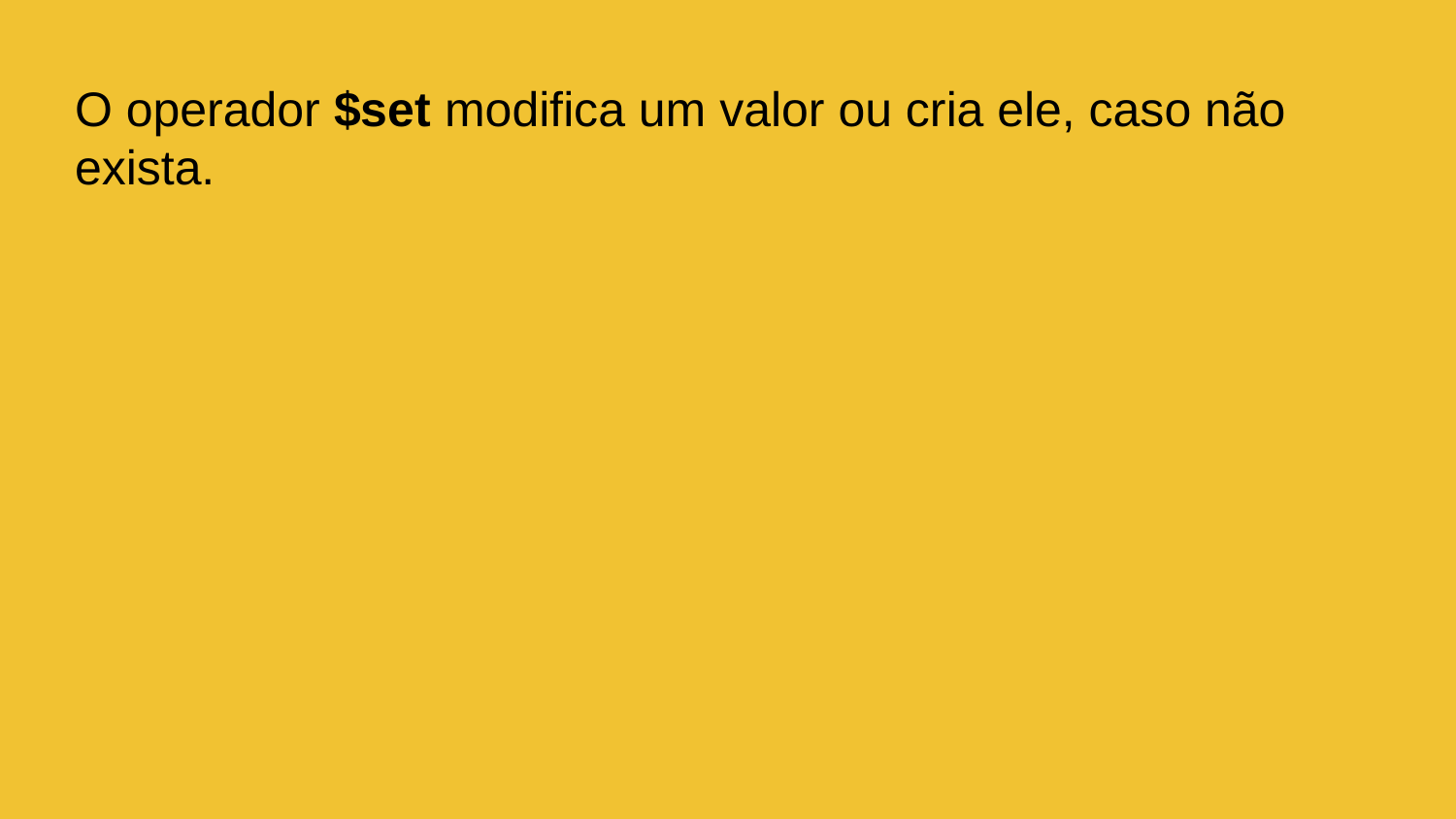

O operador $set modifica um valor ou cria ele, caso não exista.